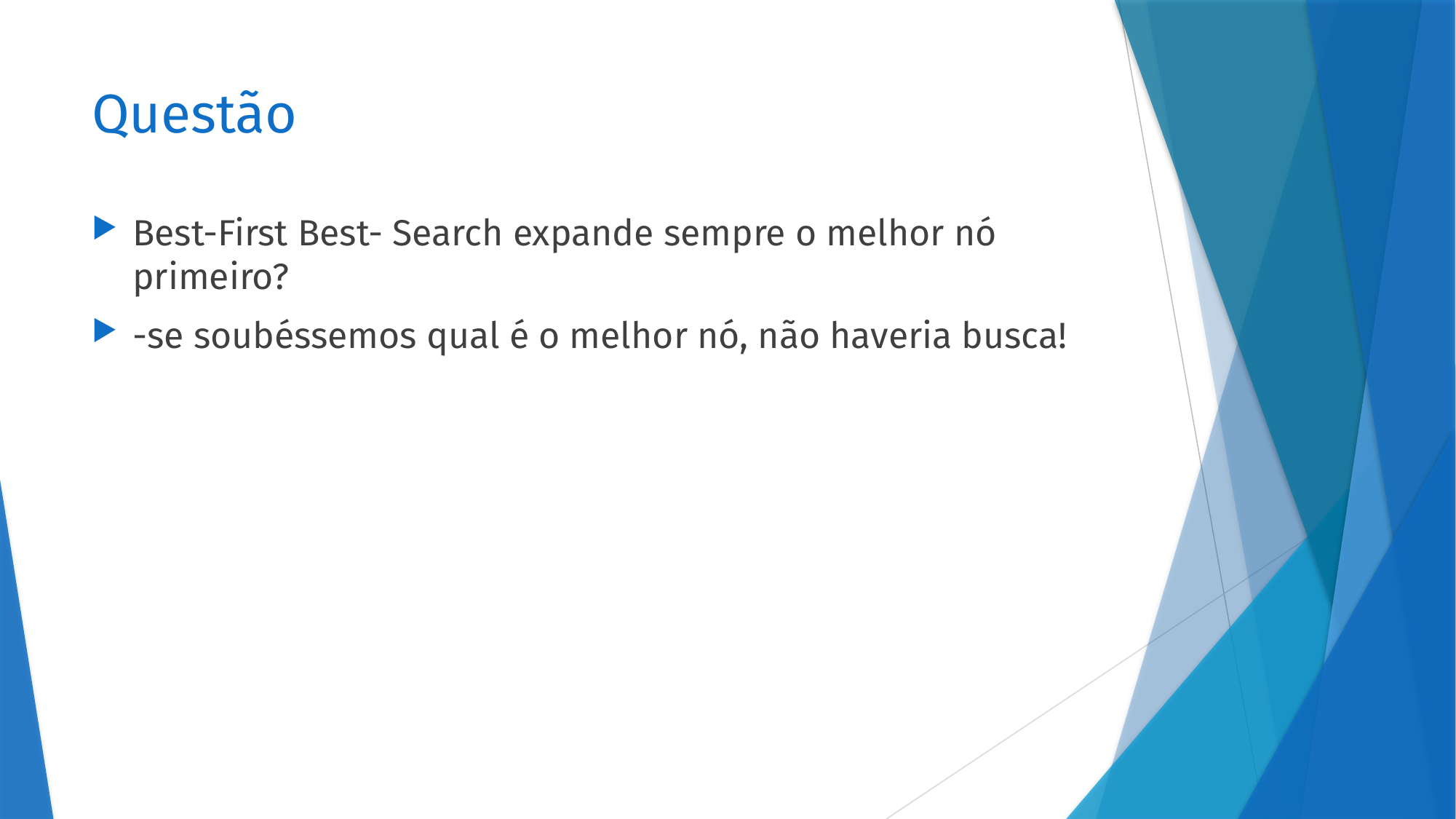

# Questão
Best-First Best- Search expande sempre o melhor nó primeiro?
-se soubéssemos qual é o melhor nó, não haveria busca!